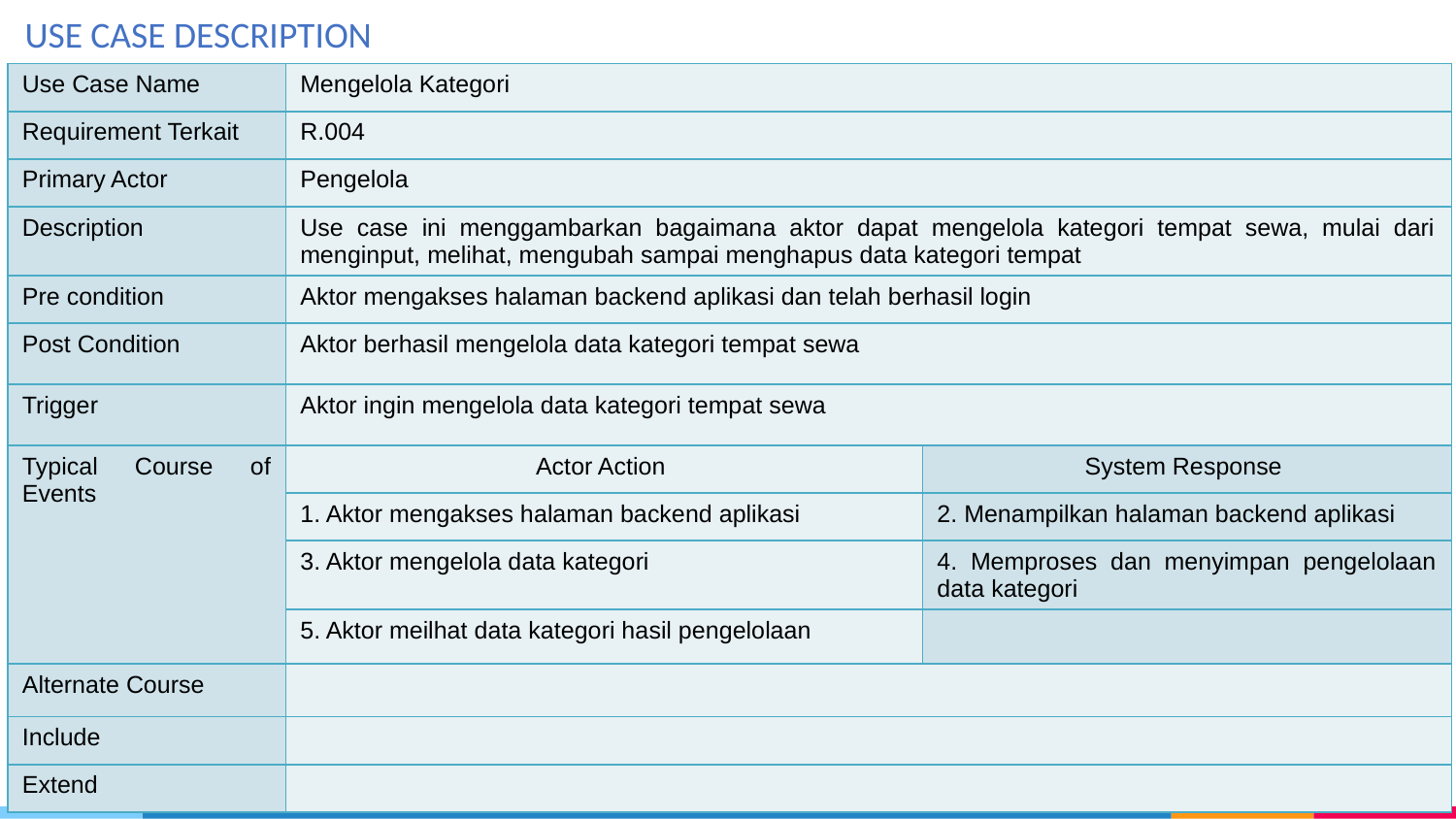

USE CASE DESCRIPTION
| Use Case Name | Mengelola Kategori |  |
| --- | --- | --- |
| Requirement Terkait | R.004 |  |
| Primary Actor | Pengelola |  |
| Description | Use case ini menggambarkan bagaimana aktor dapat mengelola kategori tempat sewa, mulai dari menginput, melihat, mengubah sampai menghapus data kategori tempat |  |
| Pre condition | Aktor mengakses halaman backend aplikasi dan telah berhasil login |  |
| Post Condition | Aktor berhasil mengelola data kategori tempat sewa |  |
| Trigger | Aktor ingin mengelola data kategori tempat sewa |  |
| Typical Course of Events | Actor Action | System Response |
|  | 1. Aktor mengakses halaman backend aplikasi | 2. Menampilkan halaman backend aplikasi |
|  | 3. Aktor mengelola data kategori | 4. Memproses dan menyimpan pengelolaan data kategori |
|  | 5. Aktor meilhat data kategori hasil pengelolaan |  |
| Alternate Course |  |  |
| Include |  |  |
| Extend |  |  |